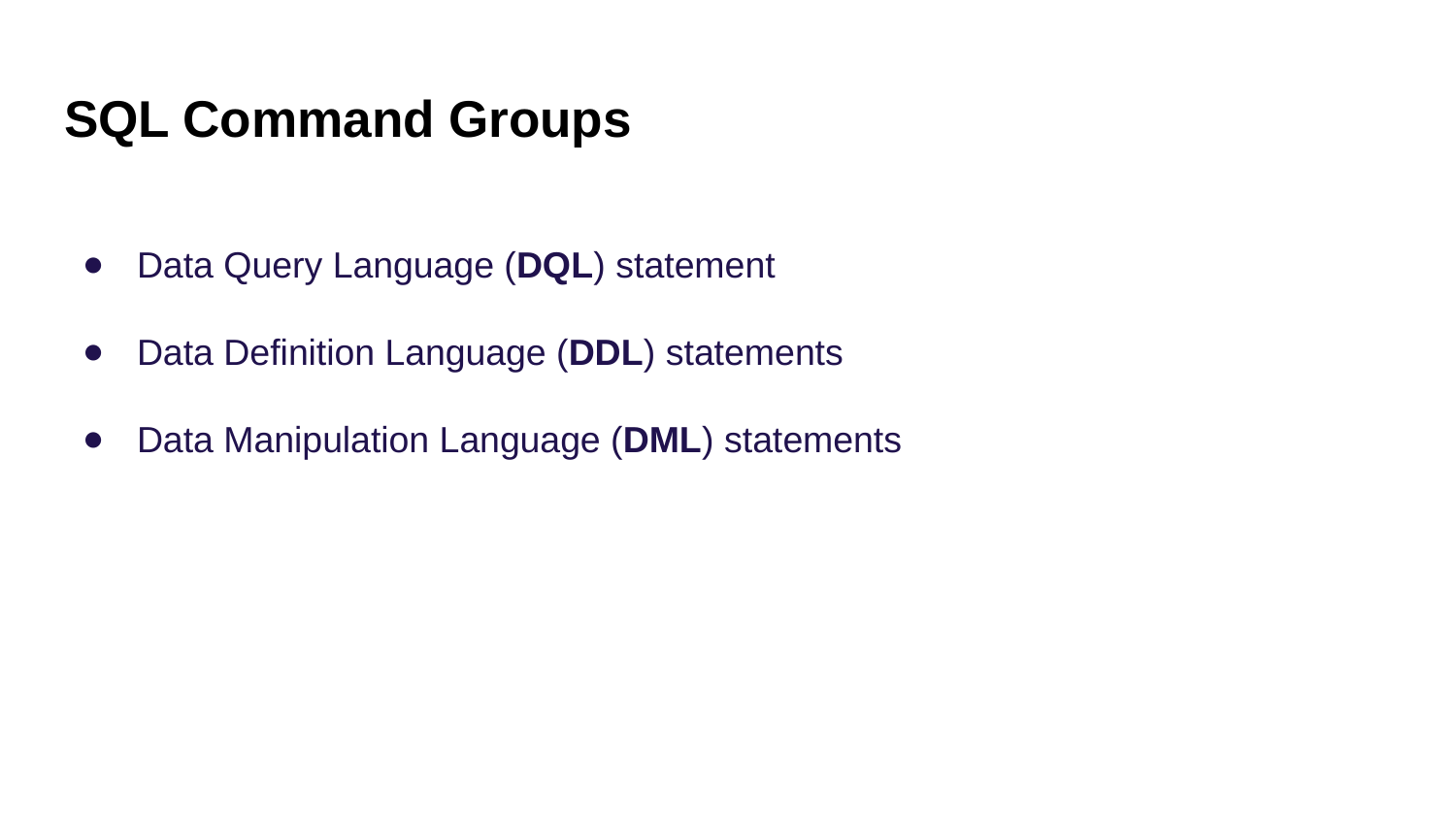

# SQL Command Groups
Data Query Language (DQL) statement
Data Definition Language (DDL) statements
Data Manipulation Language (DML) statements